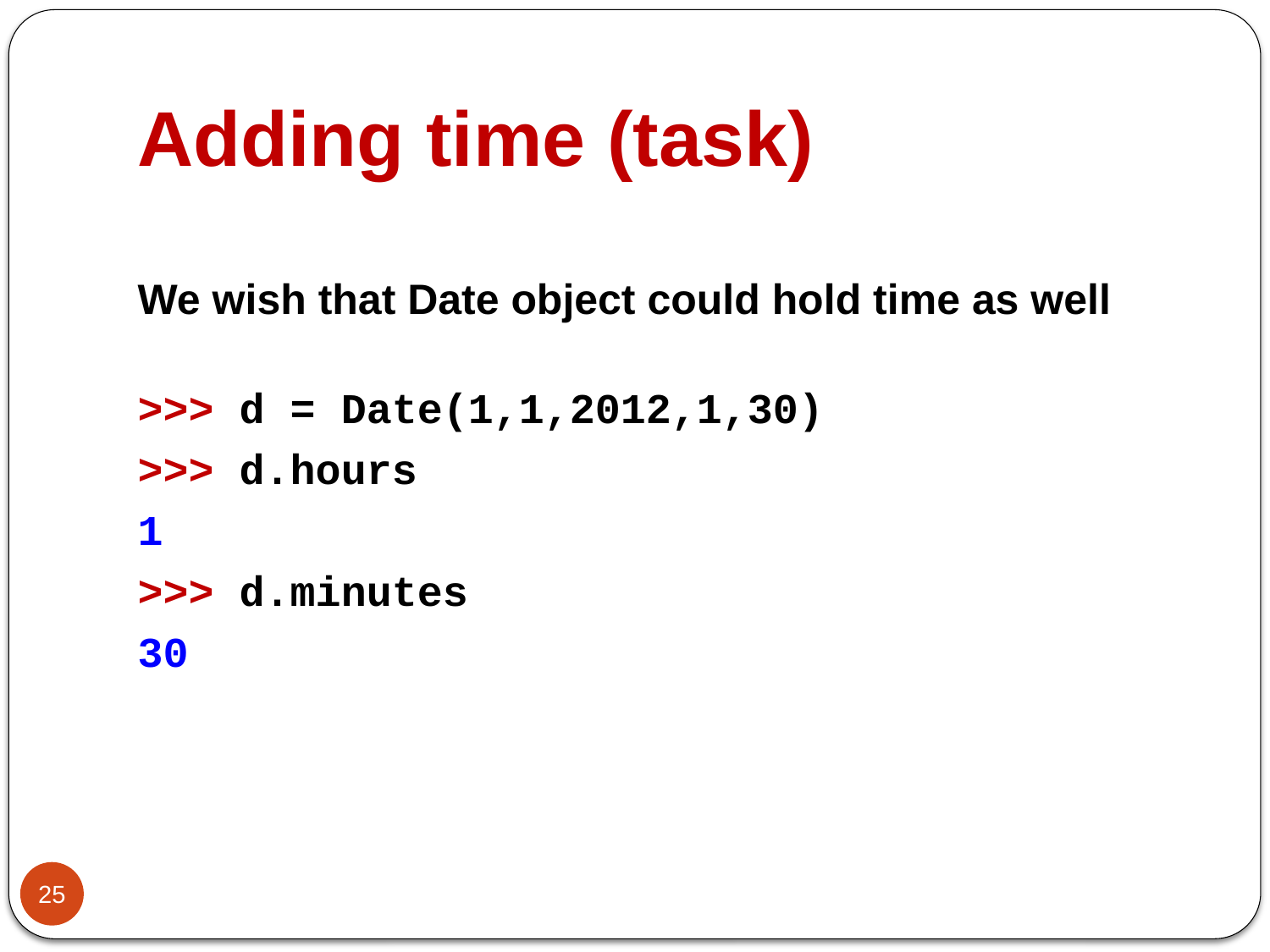

# Adding time (task)
We wish that Date object could hold time as well

>>> d = Date(1,1,2012,1,30)
>>> d.hours
1
>>> d.minutes
30

25